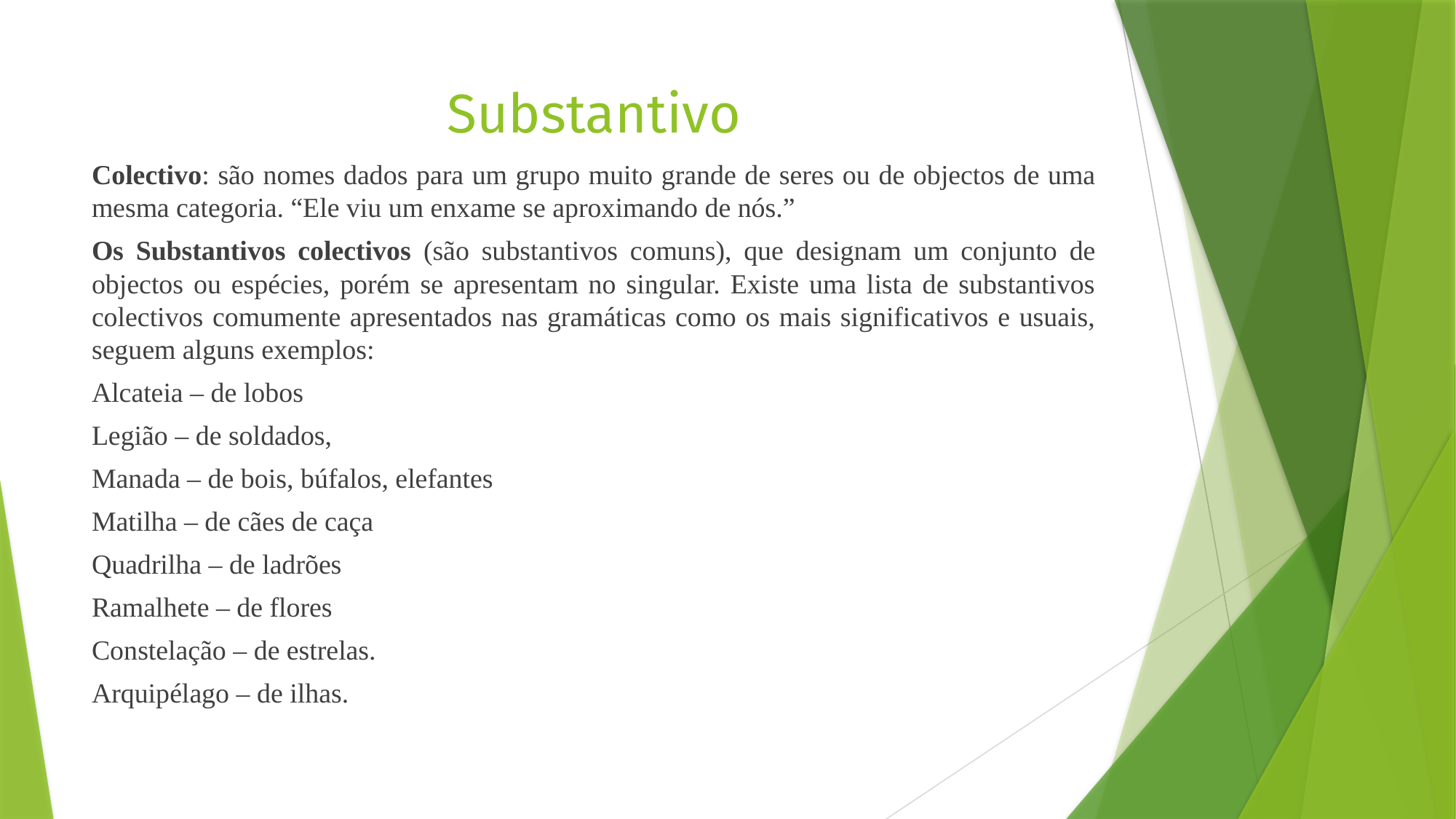

# Substantivo
Colectivo: são nomes dados para um grupo muito grande de seres ou de objectos de uma mesma categoria. “Ele viu um enxame se aproximando de nós.”
Os Substantivos colectivos (são substantivos comuns), que designam um conjunto de objectos ou espécies, porém se apresentam no singular. Existe uma lista de substantivos colectivos comumente apresentados nas gramáticas como os mais significativos e usuais, seguem alguns exemplos:
Alcateia – de lobos
Legião – de soldados,
Manada – de bois, búfalos, elefantes
Matilha – de cães de caça
Quadrilha – de ladrões
Ramalhete – de flores
Constelação – de estrelas.
Arquipélago – de ilhas.